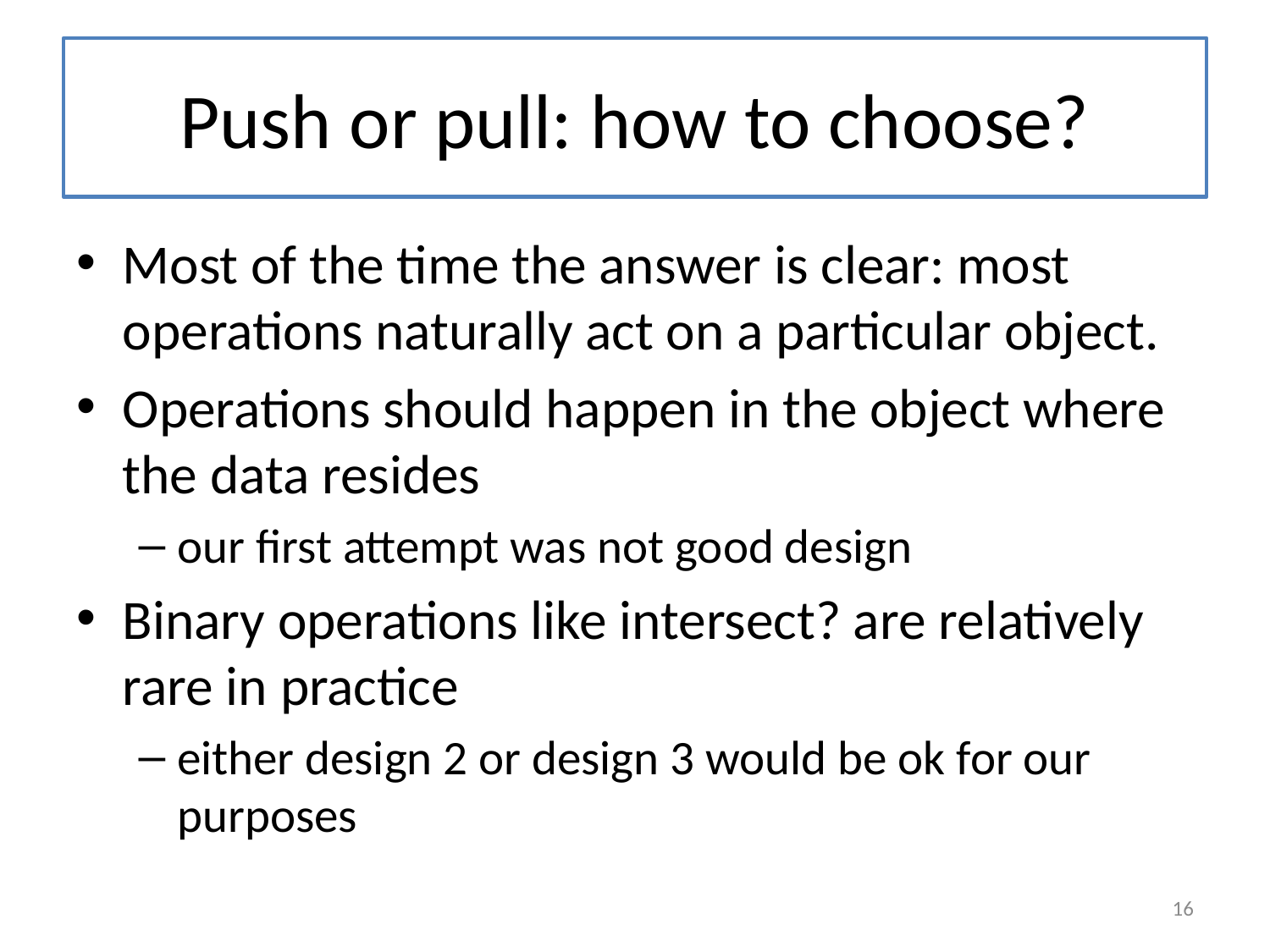

# Push or pull: how to choose?
Most of the time the answer is clear: most operations naturally act on a particular object.
Operations should happen in the object where the data resides
our first attempt was not good design
Binary operations like intersect? are relatively rare in practice
either design 2 or design 3 would be ok for our purposes

16